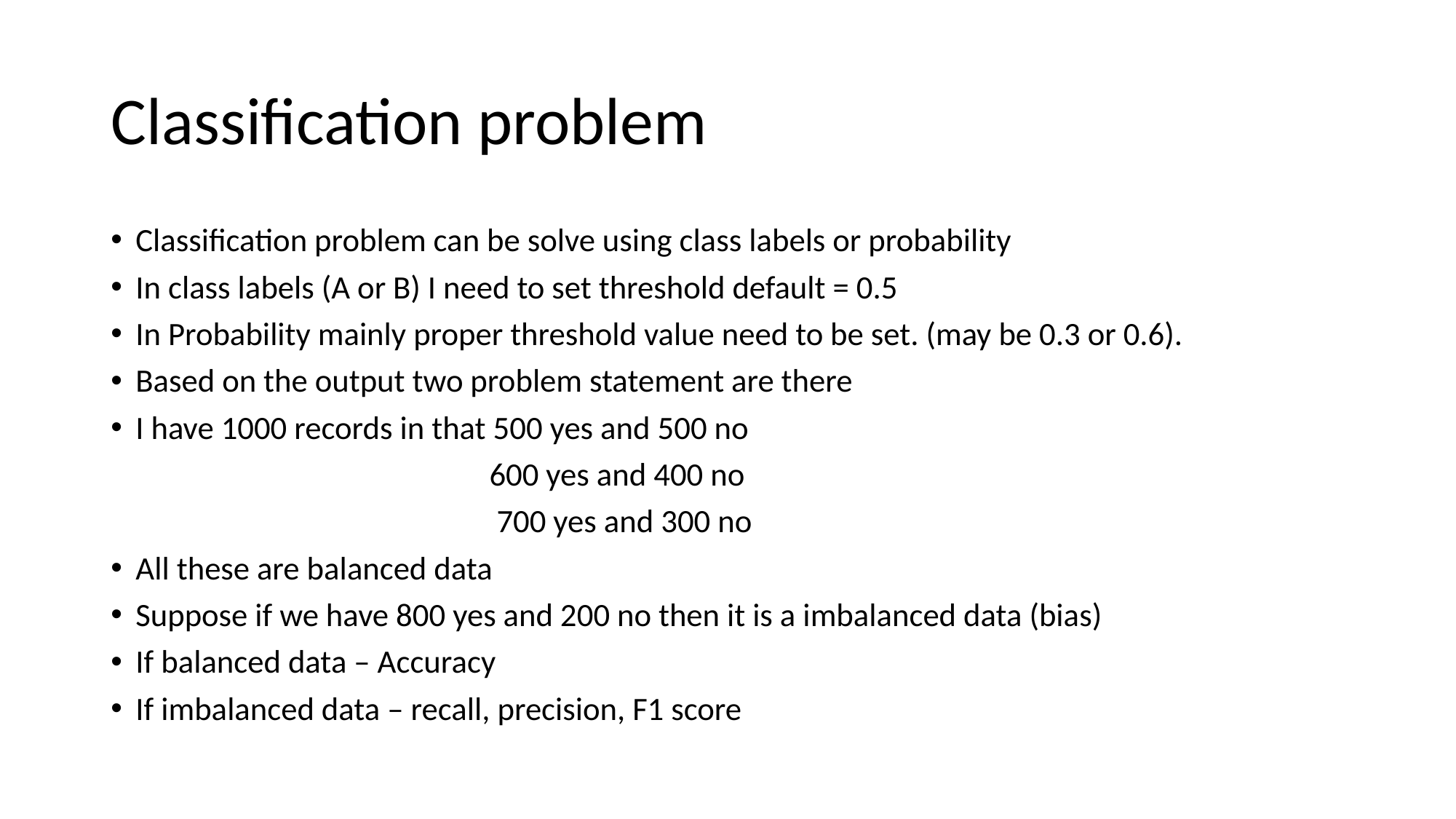

# Classification problem
Classification problem can be solve using class labels or probability
In class labels (A or B) I need to set threshold default = 0.5
In Probability mainly proper threshold value need to be set. (may be 0.3 or 0.6).
Based on the output two problem statement are there
I have 1000 records in that 500 yes and 500 no
                                                    600 yes and 400 no
                                                     700 yes and 300 no
All these are balanced data
Suppose if we have 800 yes and 200 no then it is a imbalanced data (bias)
If balanced data – Accuracy
If imbalanced data – recall, precision, F1 score